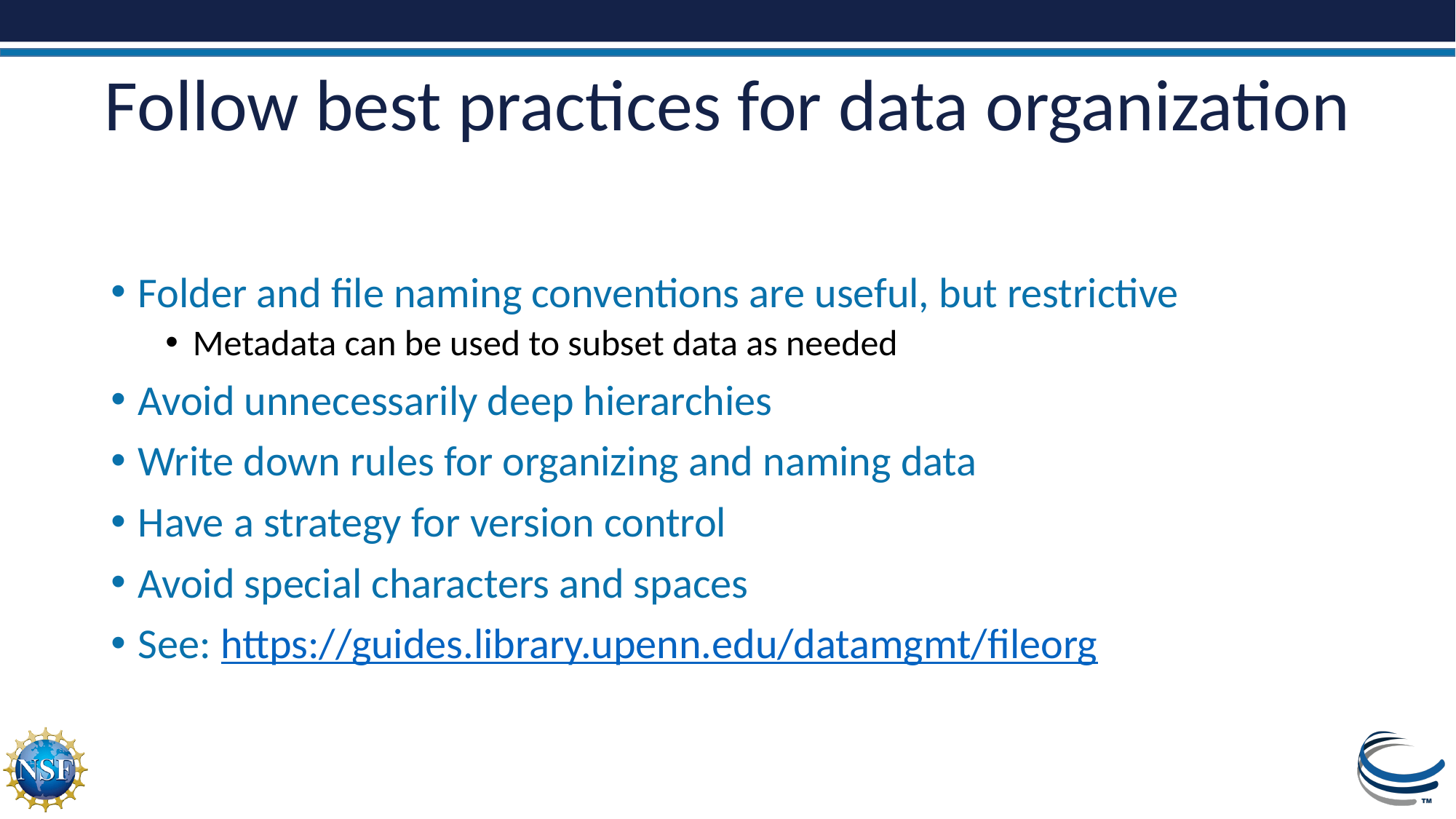

# Follow best practices for data organization
Folder and file naming conventions are useful, but restrictive
Metadata can be used to subset data as needed
Avoid unnecessarily deep hierarchies
Write down rules for organizing and naming data
Have a strategy for version control
Avoid special characters and spaces
See: https://guides.library.upenn.edu/datamgmt/fileorg